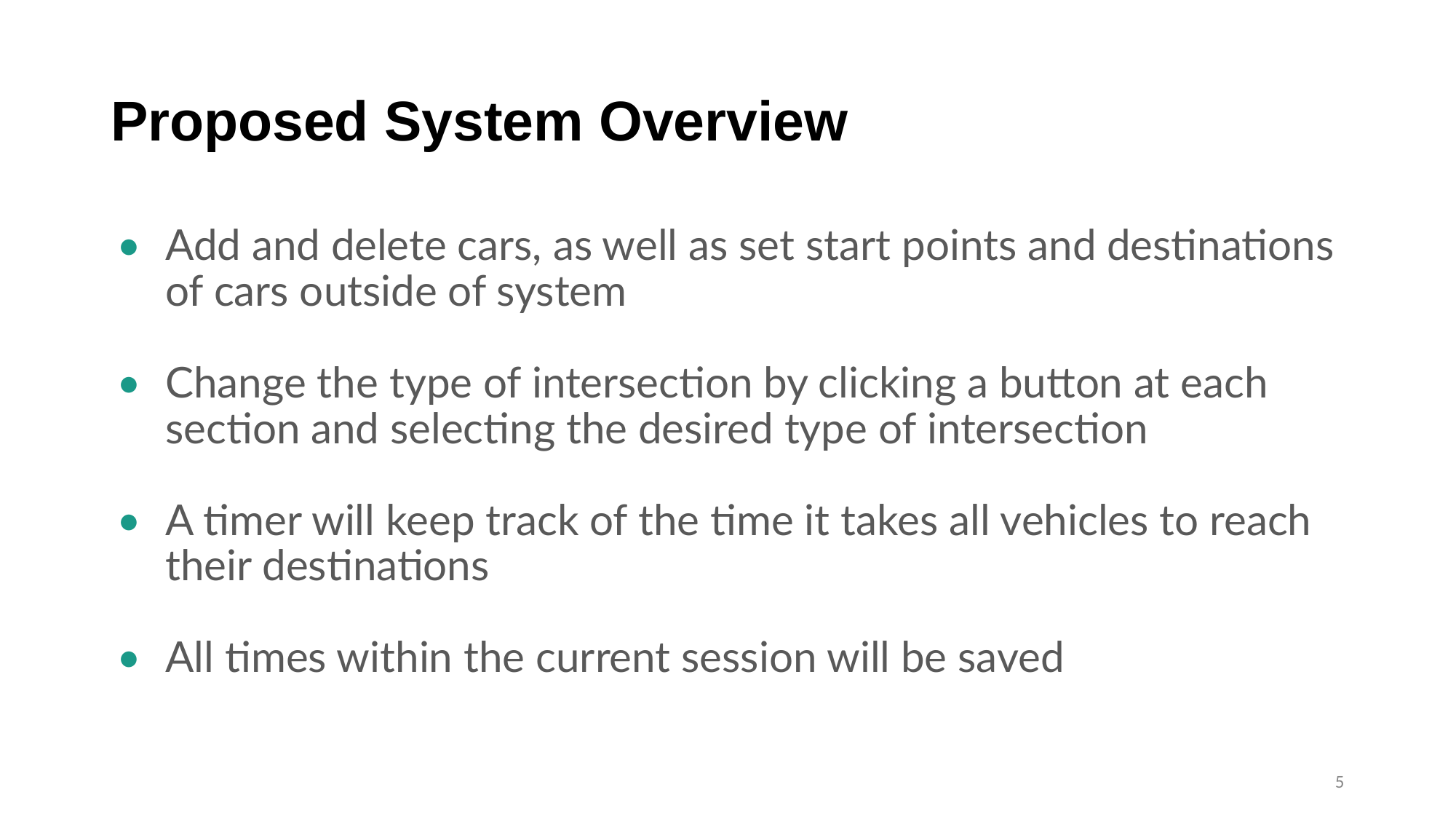

# Proposed System Overview
Add and delete cars, as well as set start points and destinations of cars outside of system

Change the type of intersection by clicking a button at each section and selecting the desired type of intersection

A timer will keep track of the time it takes all vehicles to reach their destinations

All times within the current session will be saved
5